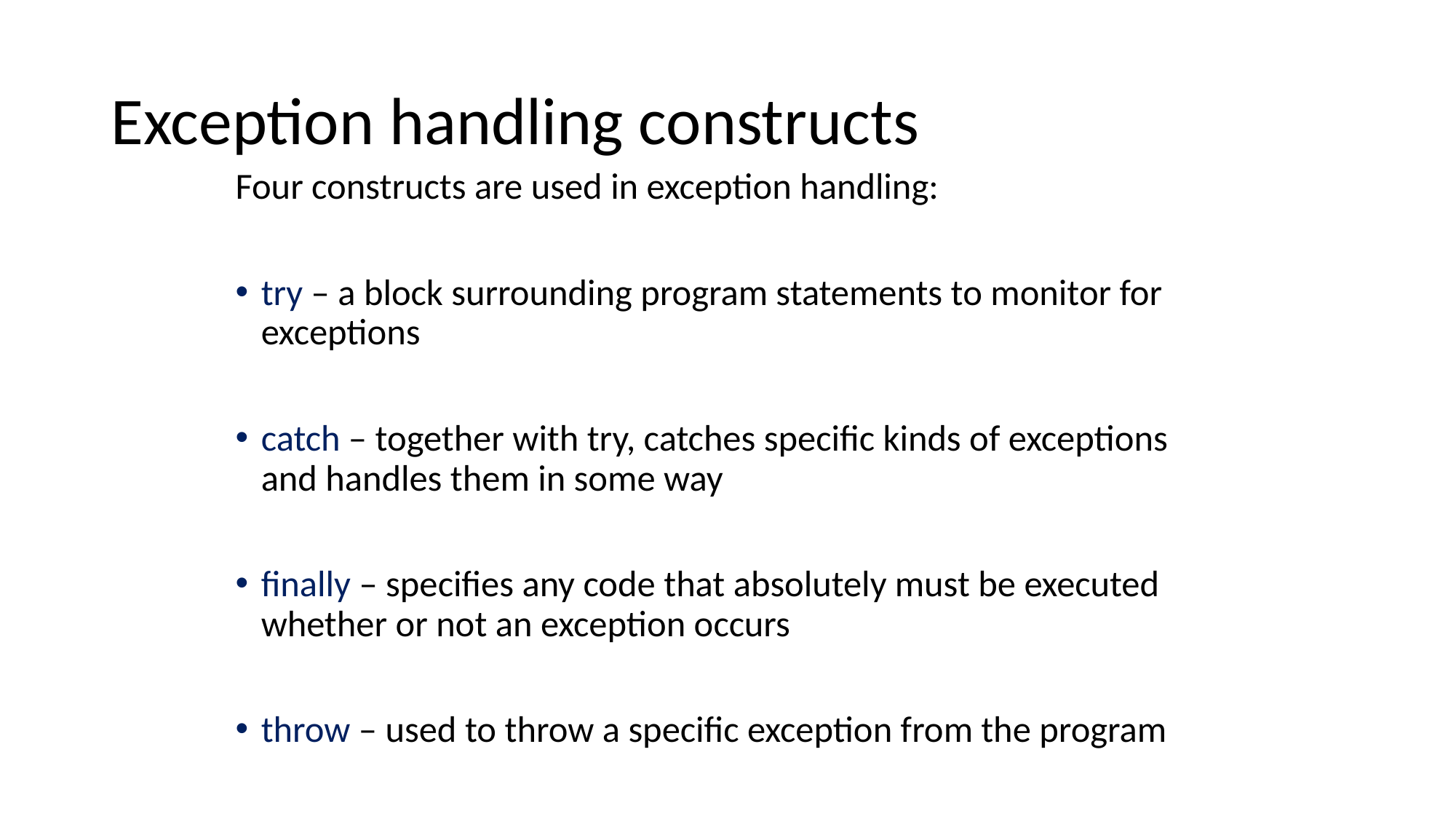

# Exception handling constructs
Four constructs are used in exception handling:

try – a block surrounding program statements to monitor for exceptions

catch – together with try, catches specific kinds of exceptions and handles them in some way

finally – specifies any code that absolutely must be executed whether or not an exception occurs

throw – used to throw a specific exception from the program